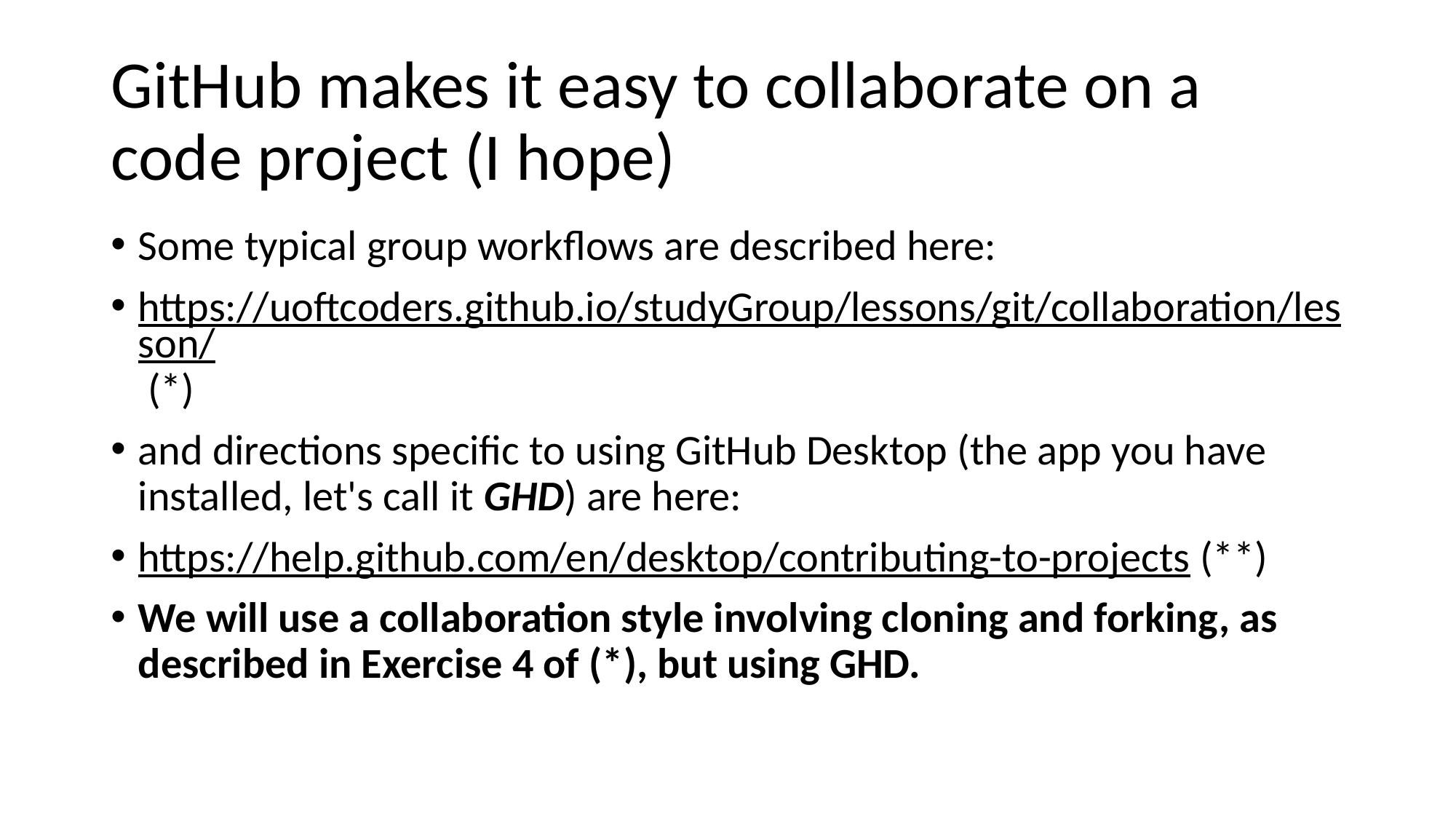

# GitHub makes it easy to collaborate on a code project (I hope)
Some typical group workflows are described here:
https://uoftcoders.github.io/studyGroup/lessons/git/collaboration/lesson/ (*)
and directions specific to using GitHub Desktop (the app you have installed, let's call it GHD) are here:
https://help.github.com/en/desktop/contributing-to-projects (**)
We will use a collaboration style involving cloning and forking, as described in Exercise 4 of (*), but using GHD.